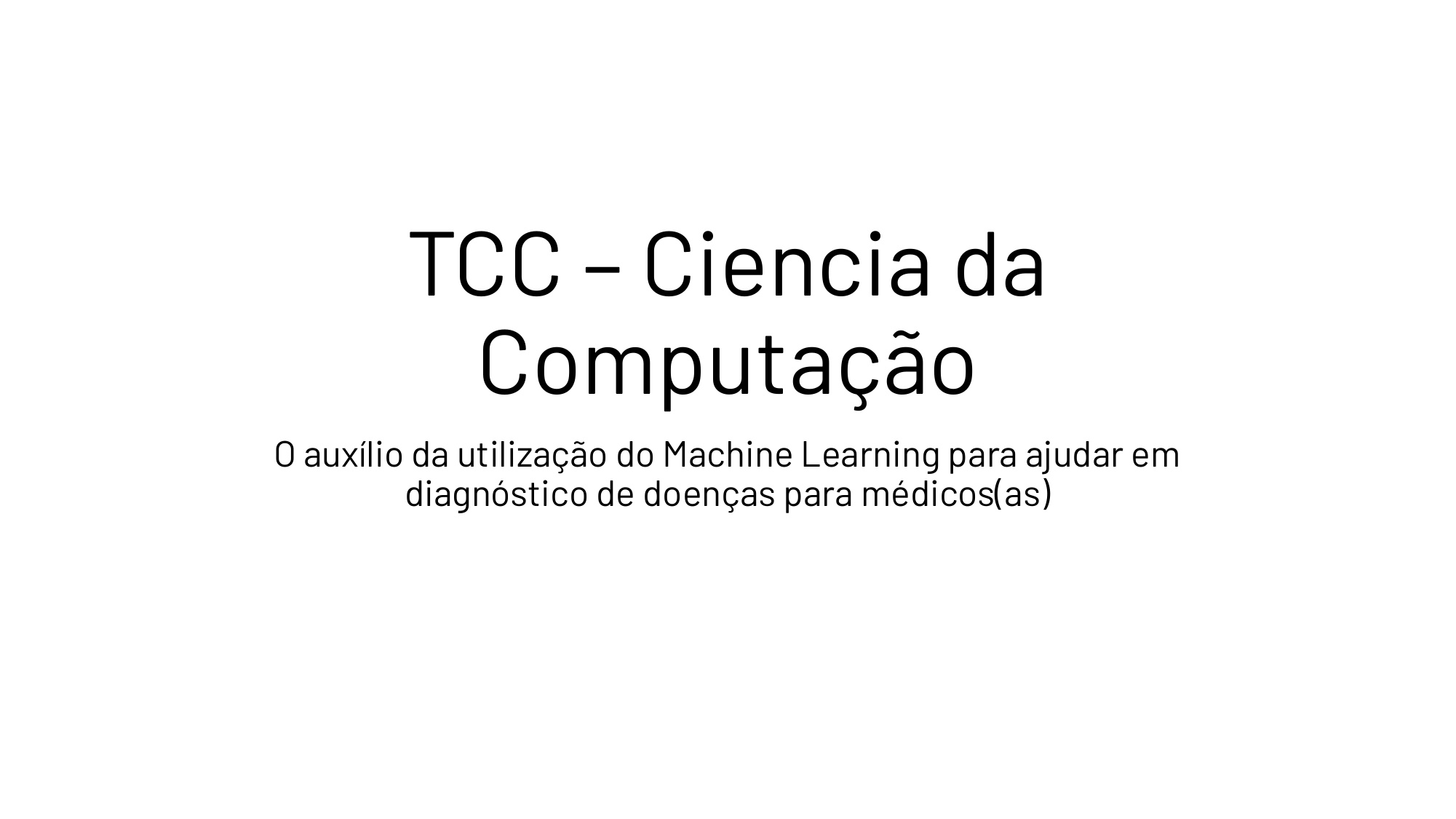

# TCC – Ciencia da Computação
O auxílio da utilização do Machine Learning para ajudar em diagnóstico de doenças para médicos(as)